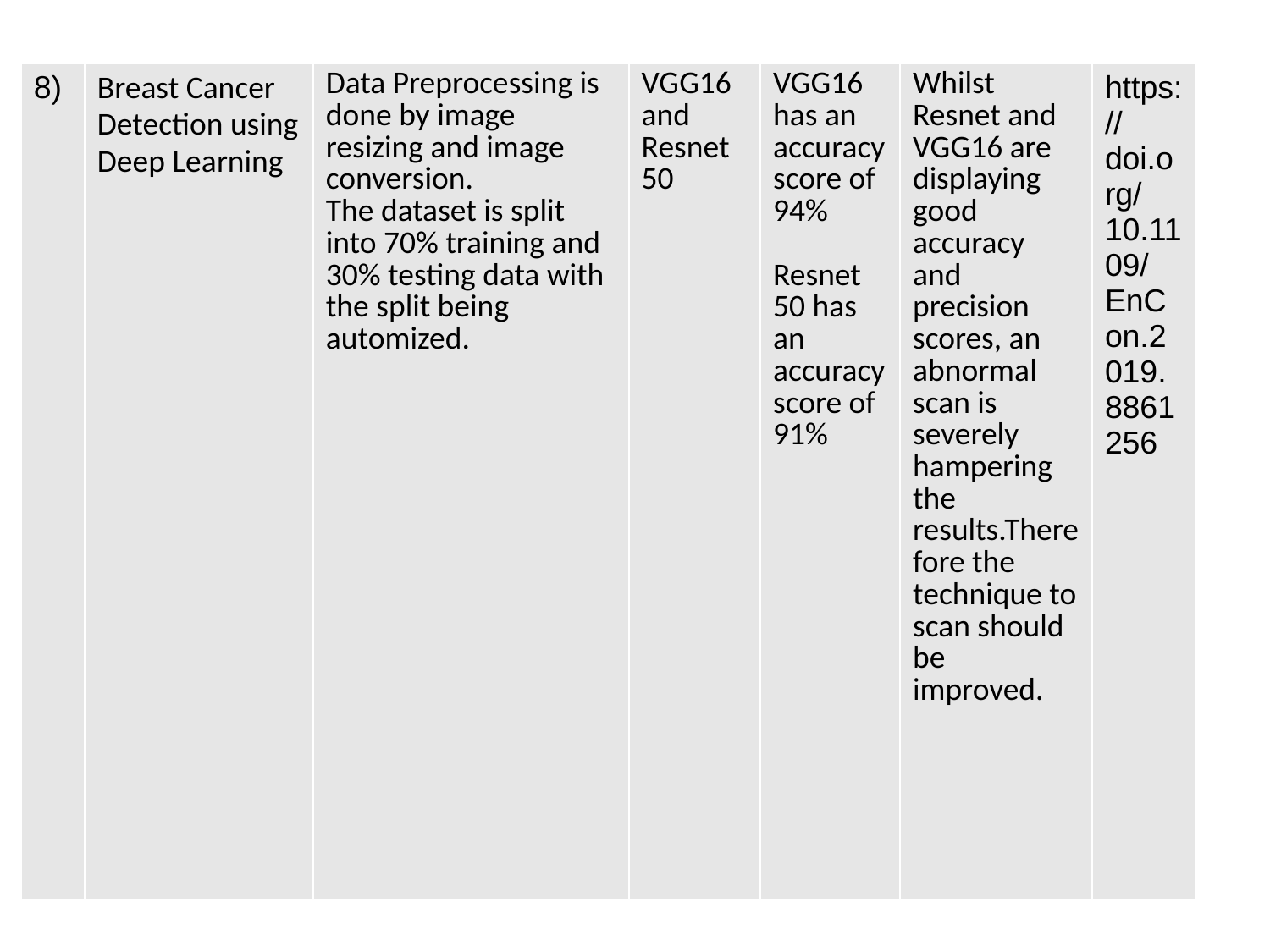

| 8) | Breast Cancer Detection using Deep Learning | Data Preprocessing is done by image resizing and image conversion. The dataset is split into 70% training and 30% testing data with the split being automized. | VGG16 and Resnet 50 | VGG16 has an accuracy score of 94% Resnet 50 has an accuracy score of 91% | Whilst Resnet and VGG16 are displaying good accuracy and precision scores, an abnormal scan is severely hampering the results.Therefore the technique to scan should be improved. | https://doi.org/10.1109/EnCon.2019.8861256 |
| --- | --- | --- | --- | --- | --- | --- |